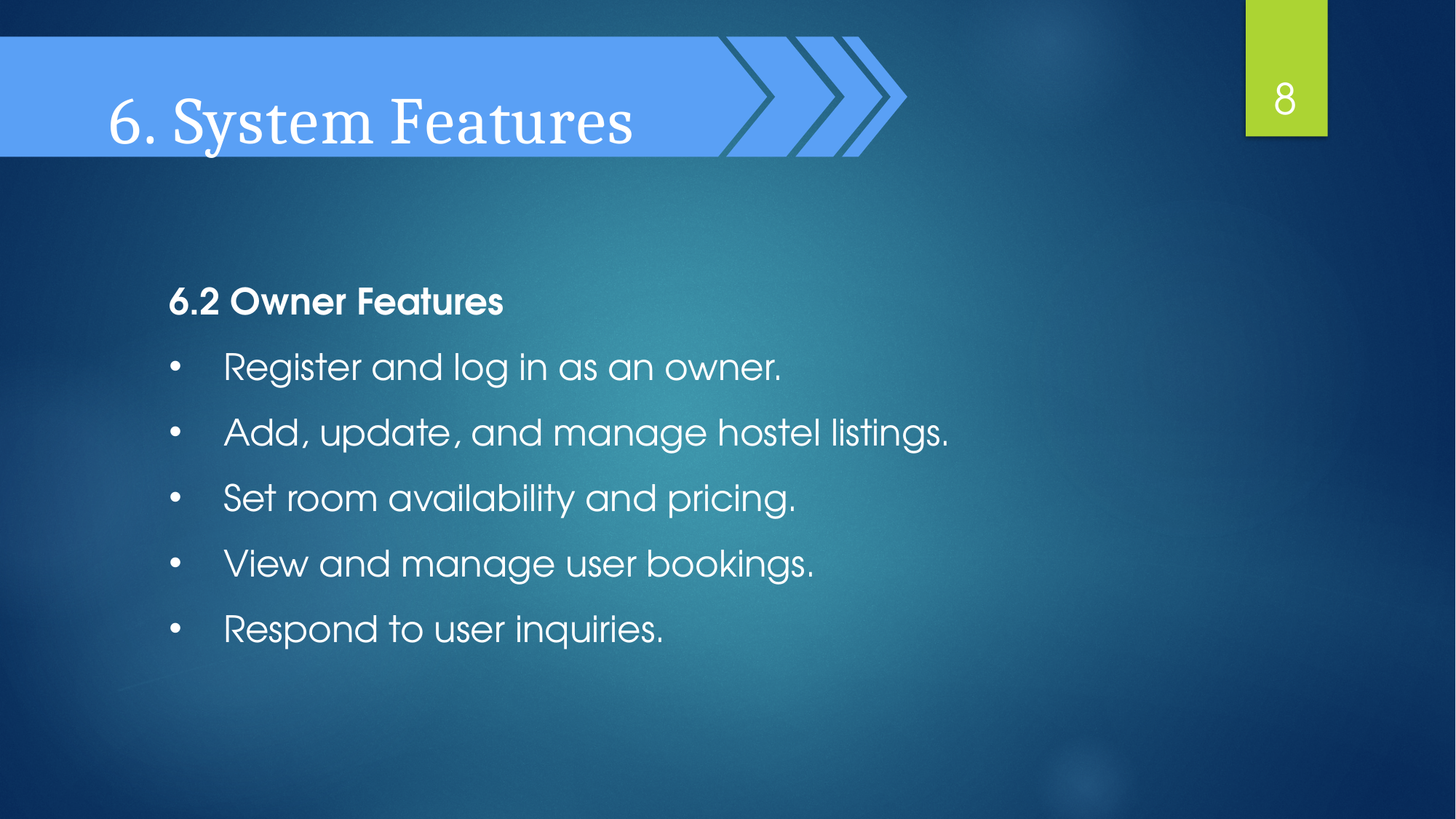

6. System Features

8
6.2 Owner Features
Register and log in as an owner.
Add, update, and manage hostel listings.
Set room availability and pricing.
View and manage user bookings.
Respond to user inquiries.